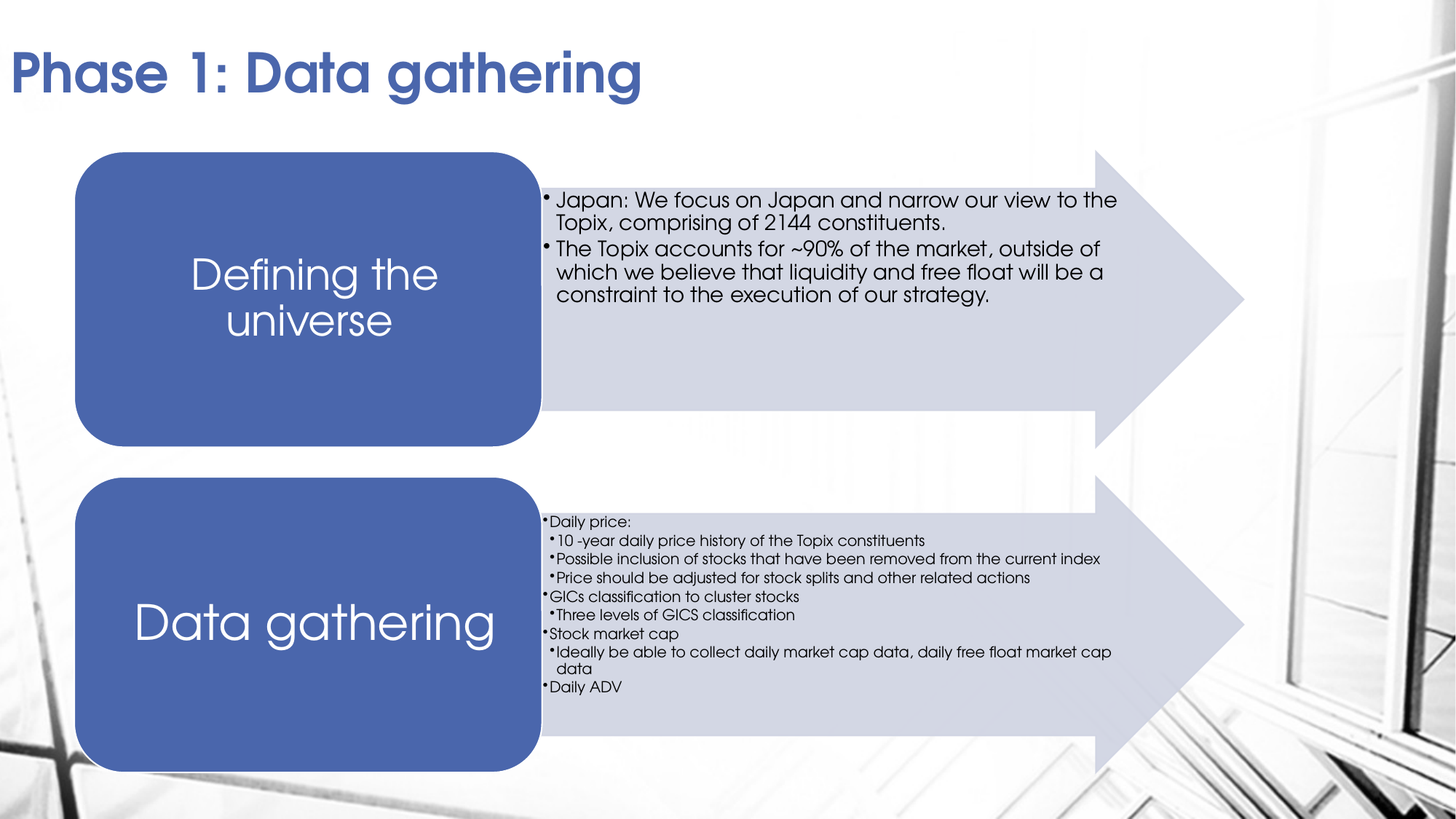

# Phase 1: Data gathering
Japan: We focus on Japan and narrow our view to the Topix, comprising of 2144 constituents.
The Topix accounts for ~90% of the market, outside of which we believe that liquidity and free float will be a constraint to the execution of our strategy.
Defining the universe
Daily price:
10 -year daily price history of the Topix constituents
Possible inclusion of stocks that have been removed from the current index
Price should be adjusted for stock splits and other related actions
GICs classification to cluster stocks
Three levels of GICS classification
Stock market cap
Ideally be able to collect daily market cap data, daily free float market cap data
Daily ADV
Data gathering